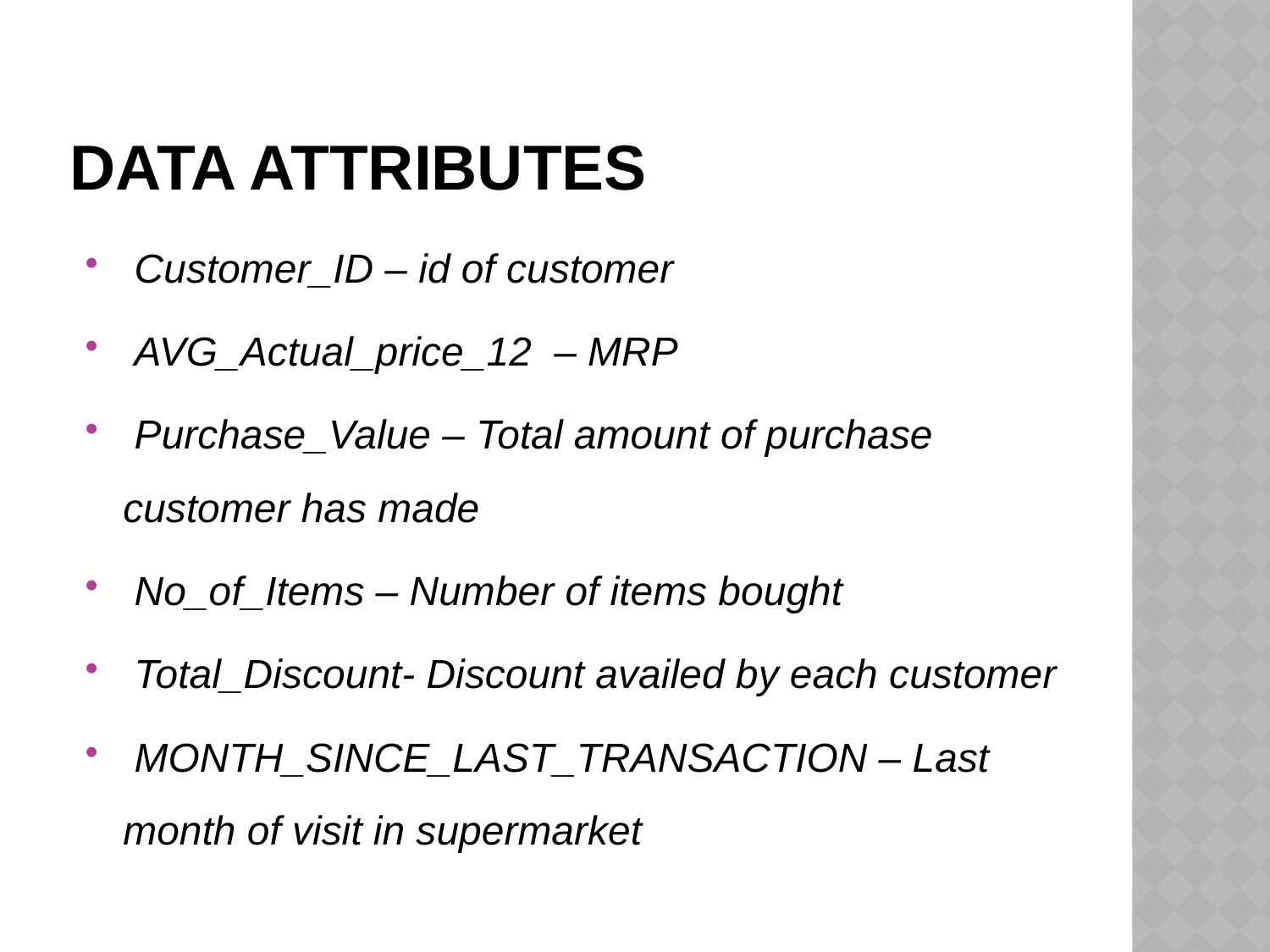

# DATA ATTRIBUTES
 Customer_ID – id of customer
 AVG_Actual_price_12  – MRP
 Purchase_Value – Total amount of purchase customer has made
 No_of_Items – Number of items bought
 Total_Discount- Discount availed by each customer
 MONTH_SINCE_LAST_TRANSACTION – Last month of visit in supermarket